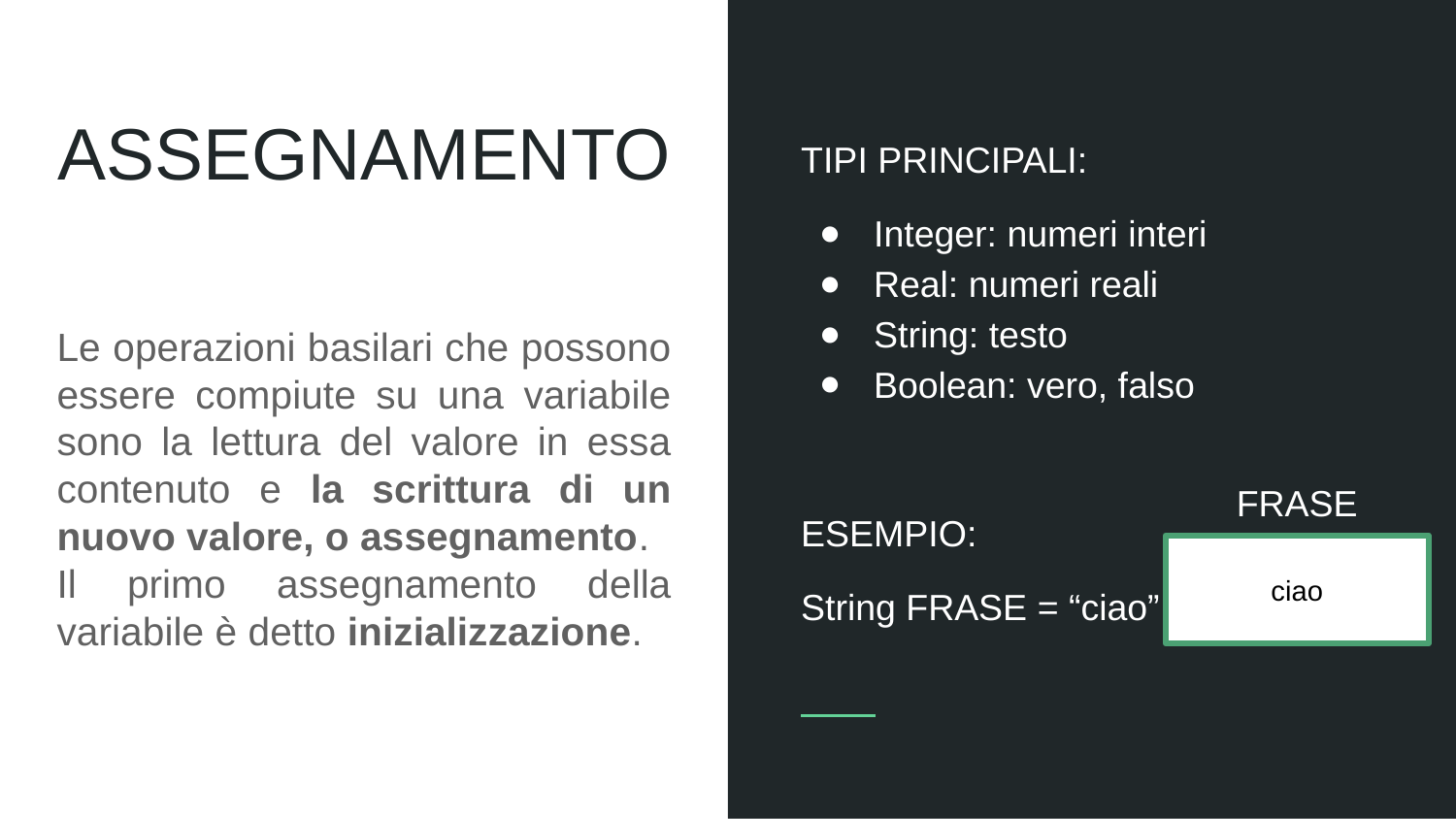

# ASSEGNAMENTO
TIPI PRINCIPALI:
Integer: numeri interi
Real: numeri reali
String: testo
Boolean: vero, falso

ESEMPIO:
String FRASE = “ciao”

Le operazioni basilari che possono essere compiute su una variabile sono la lettura del valore in essa contenuto e la scrittura di un nuovo valore, o assegnamento.
Il primo assegnamento della variabile è detto inizializzazione.
FRASE
ciao